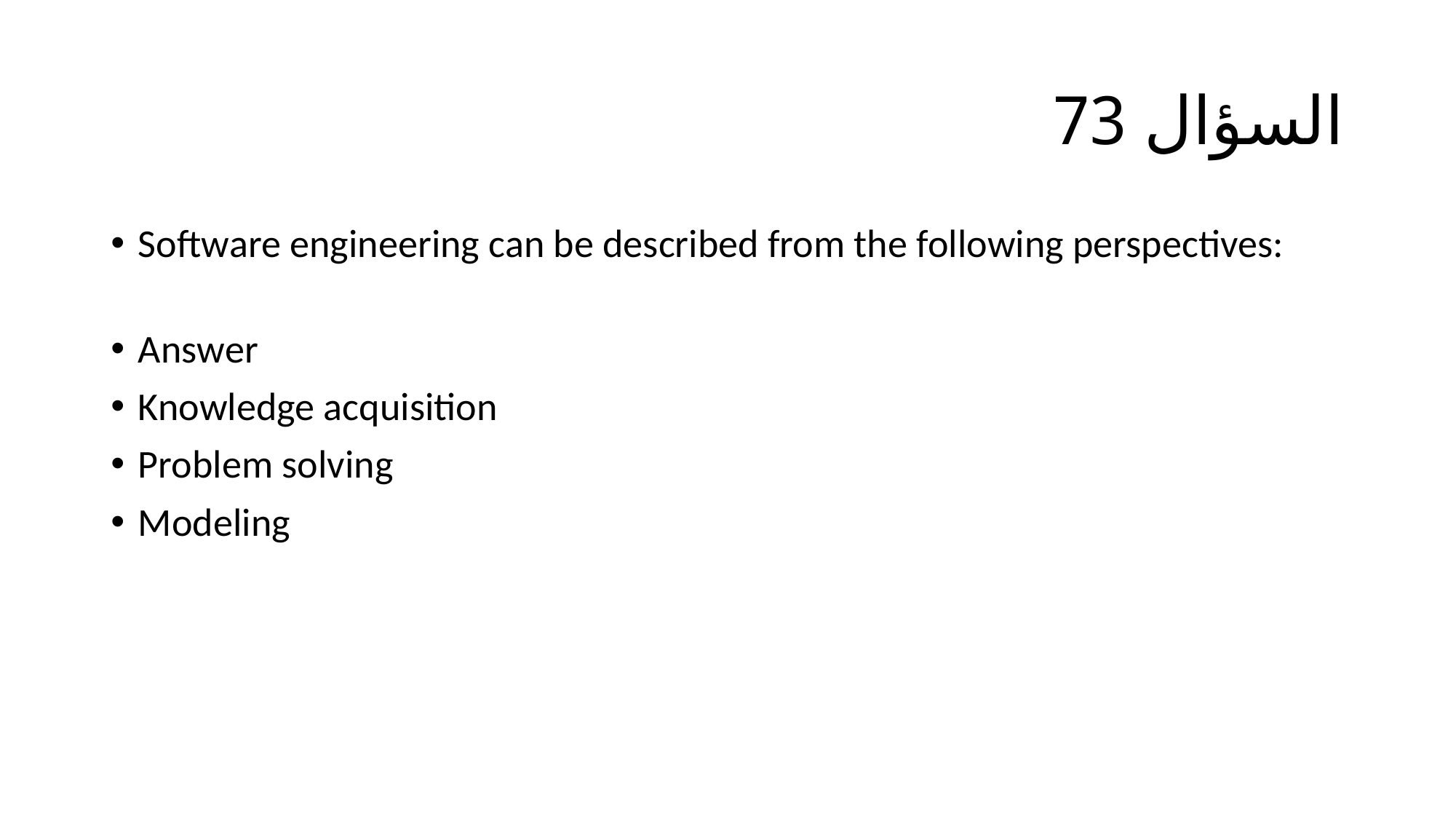

# السؤال 73
Software engineering can be described from the following perspectives:
Answer
Knowledge acquisition
Problem solving
Modeling